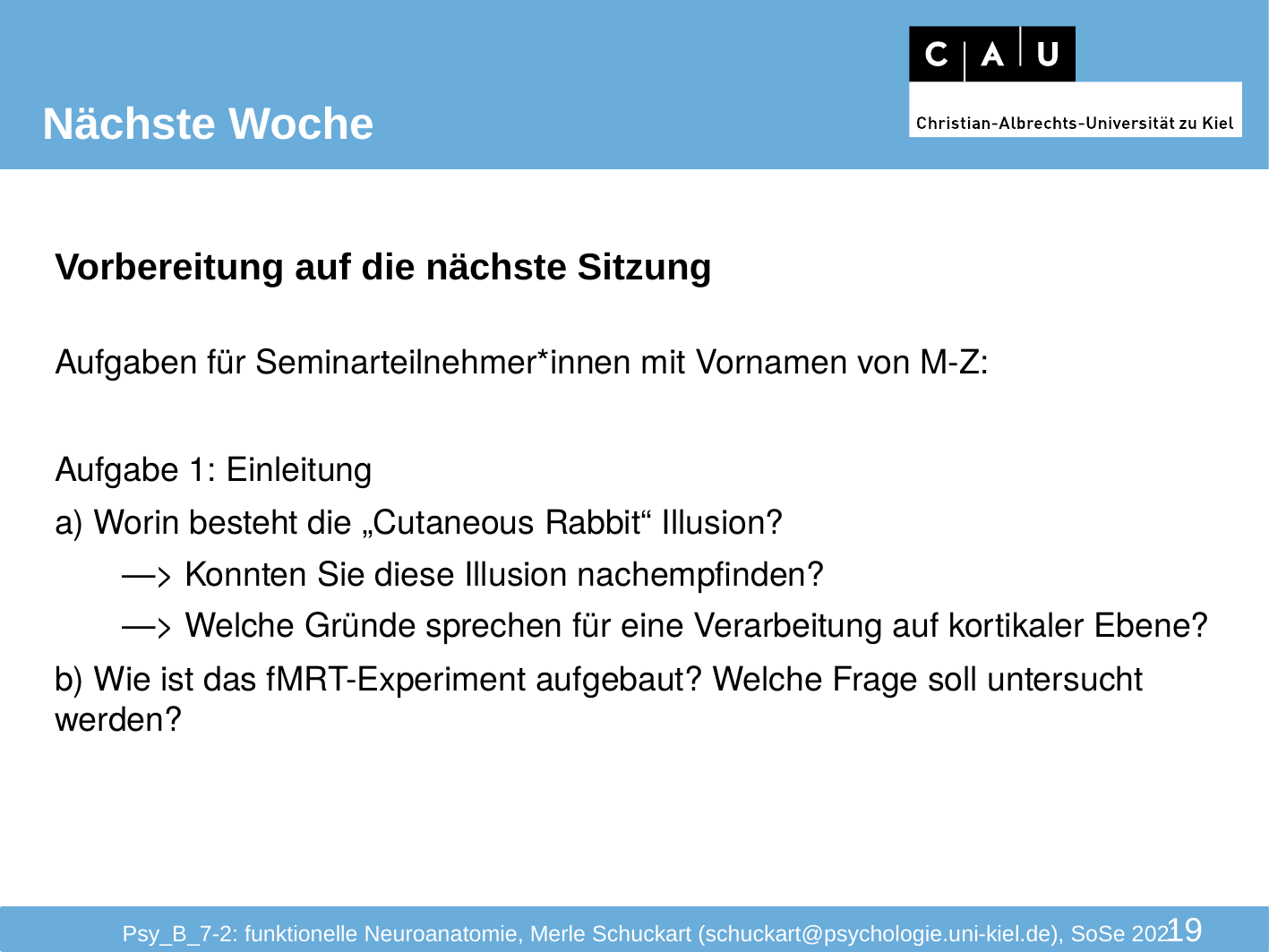

Nächste Woche
Vorbereitung auf die nächste Sitzung

Aufgaben für Seminarteilnehmer*innen mit Vornamen von M-Z:

Aufgabe 1: Einleitung
a) Worin besteht die „Cutaneous Rabbit“ Illusion?
—> Konnten Sie diese Illusion nachempfinden?
—> Welche Gründe sprechen für eine Verarbeitung auf kortikaler Ebene?
b) Wie ist das fMRT-Experiment aufgebaut? Welche Frage soll untersucht werden?

19
19
Psy_B_7-2: funktionelle Neuroanatomie, Merle Schuckart (schuckart@psychologie.uni-kiel.de), SoSe 2021